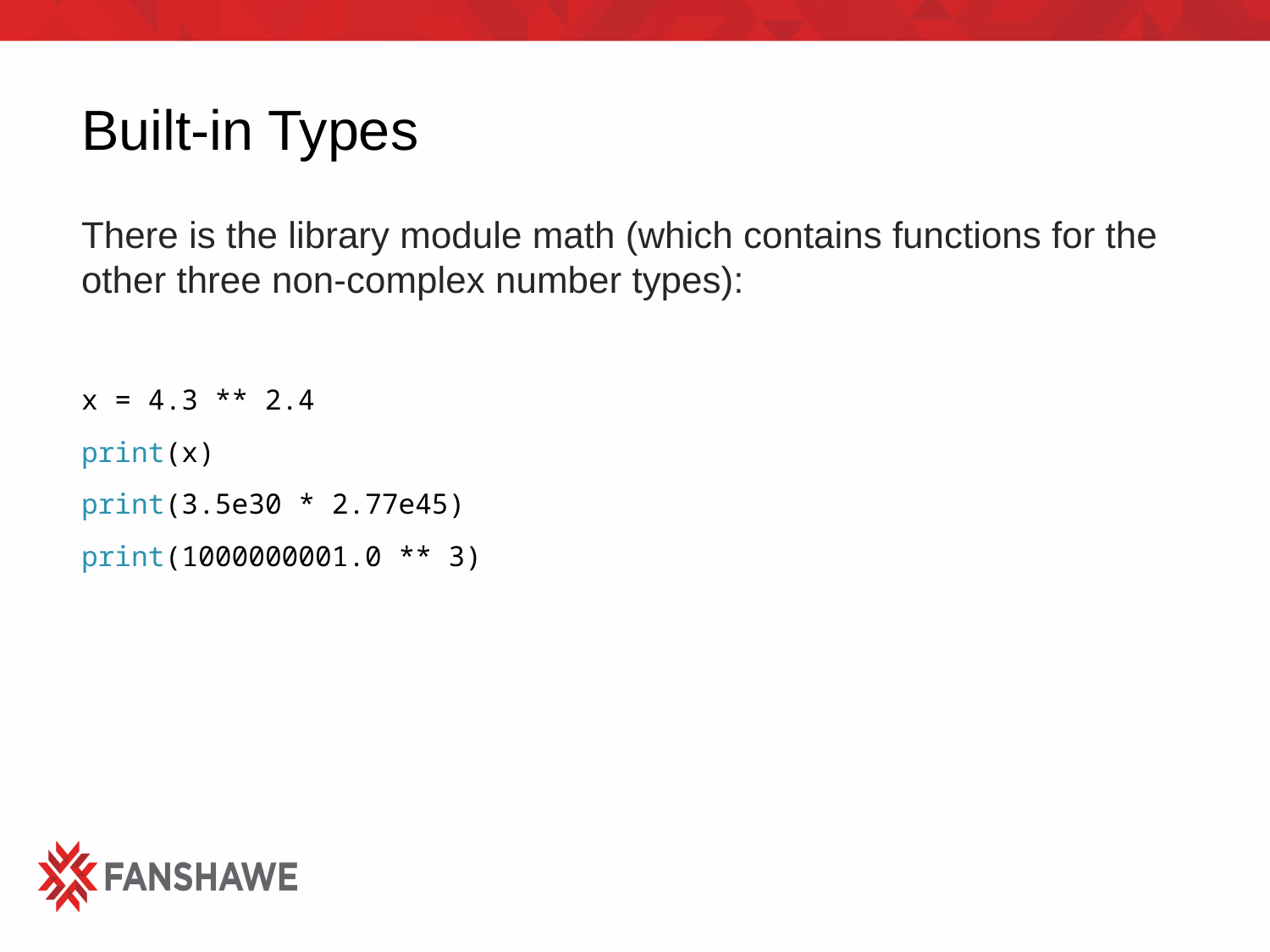

# Built-in Types
There is the library module math (which contains functions for the other three non-complex number types):

x = 4.3 ** 2.4
print(x)
print(3.5e30 * 2.77e45)
print(1000000001.0 ** 3)